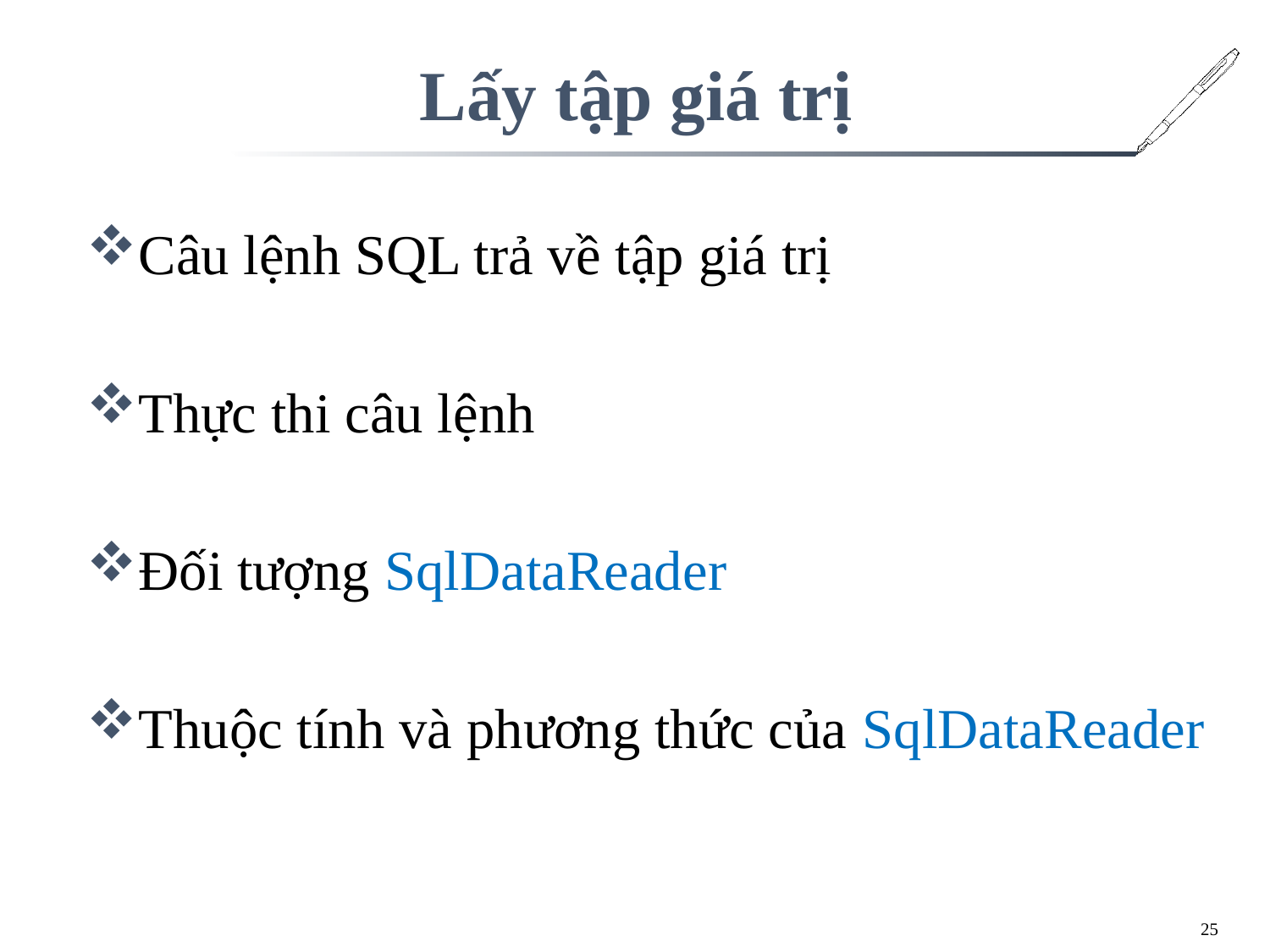

# Lấy tập giá trị
Câu lệnh SQL trả về tập giá trị

Thực thi câu lệnh

Đối tượng SqlDataReader

Thuộc tính và phương thức của SqlDataReader
25